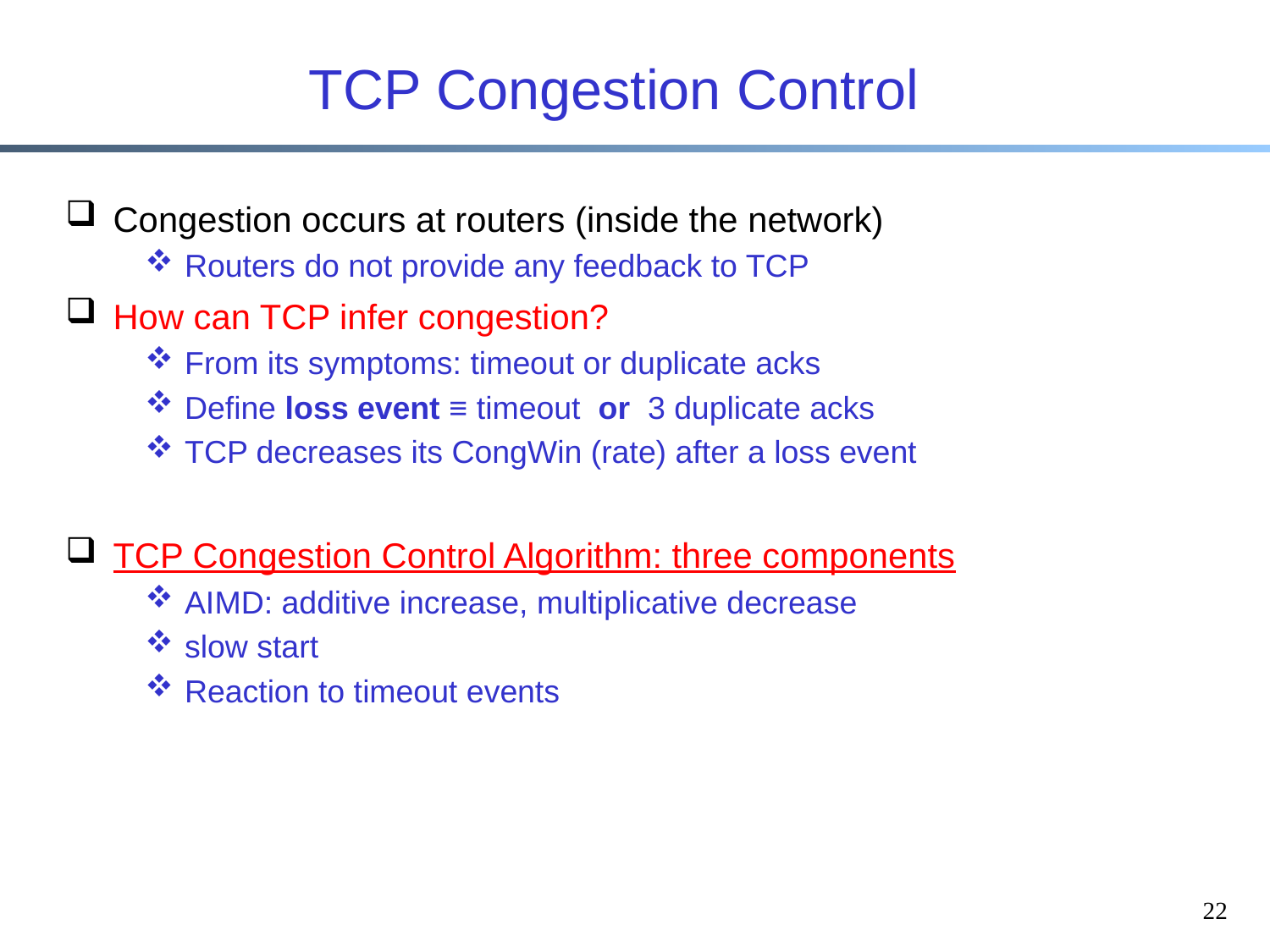

# TCP Congestion Control
Congestion occurs at routers (inside the network)
Routers do not provide any feedback to TCP
How can TCP infer congestion?
From its symptoms: timeout or duplicate acks
Define loss event ≡ timeout  or  3 duplicate acks
TCP decreases its CongWin (rate) after a loss event

TCP Congestion Control Algorithm: three components
AIMD: additive increase, multiplicative decrease
slow start
Reaction to timeout events
22